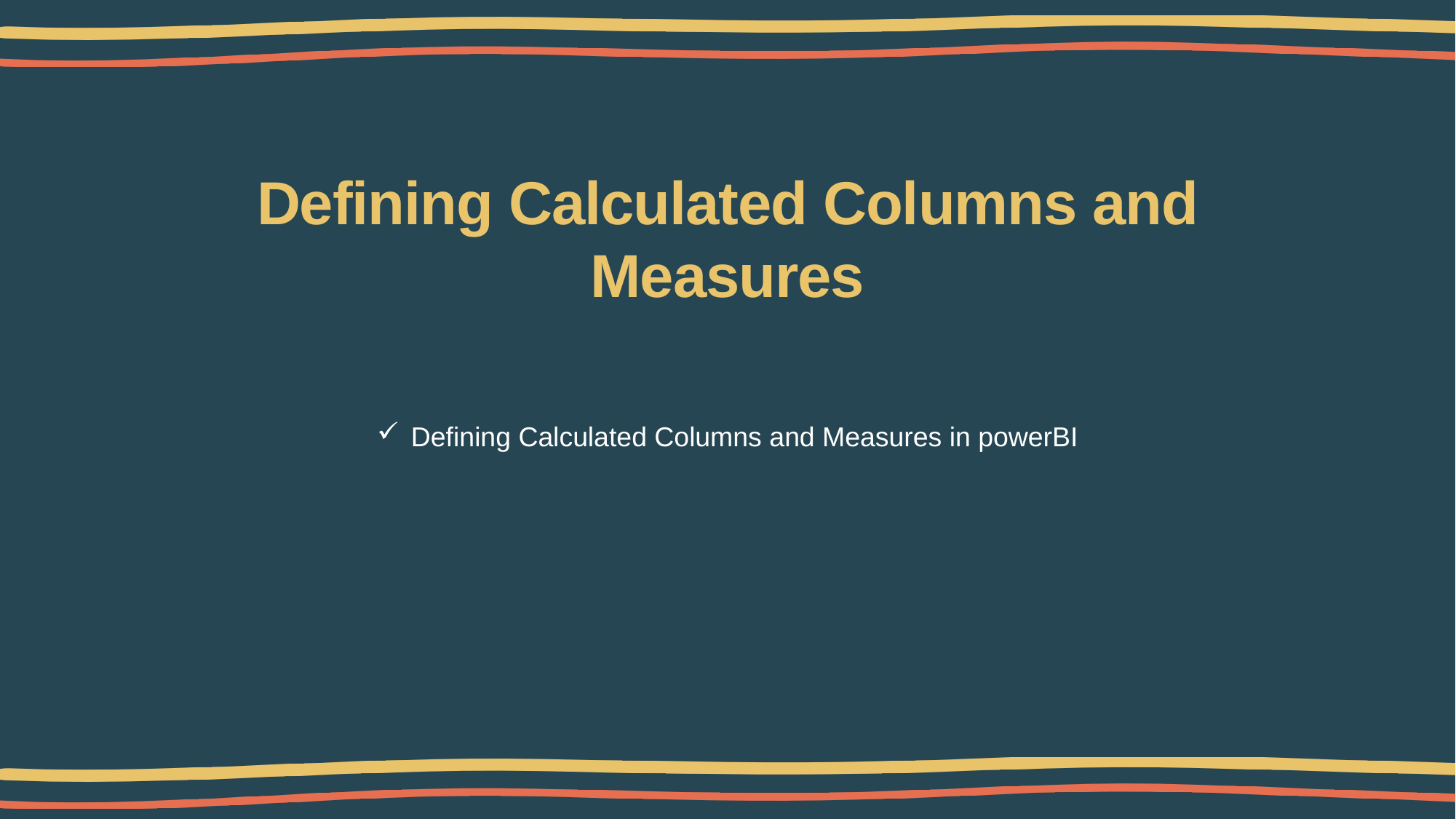

# Defining Calculated Columns and Measures
Defining Calculated Columns and Measures in powerBI